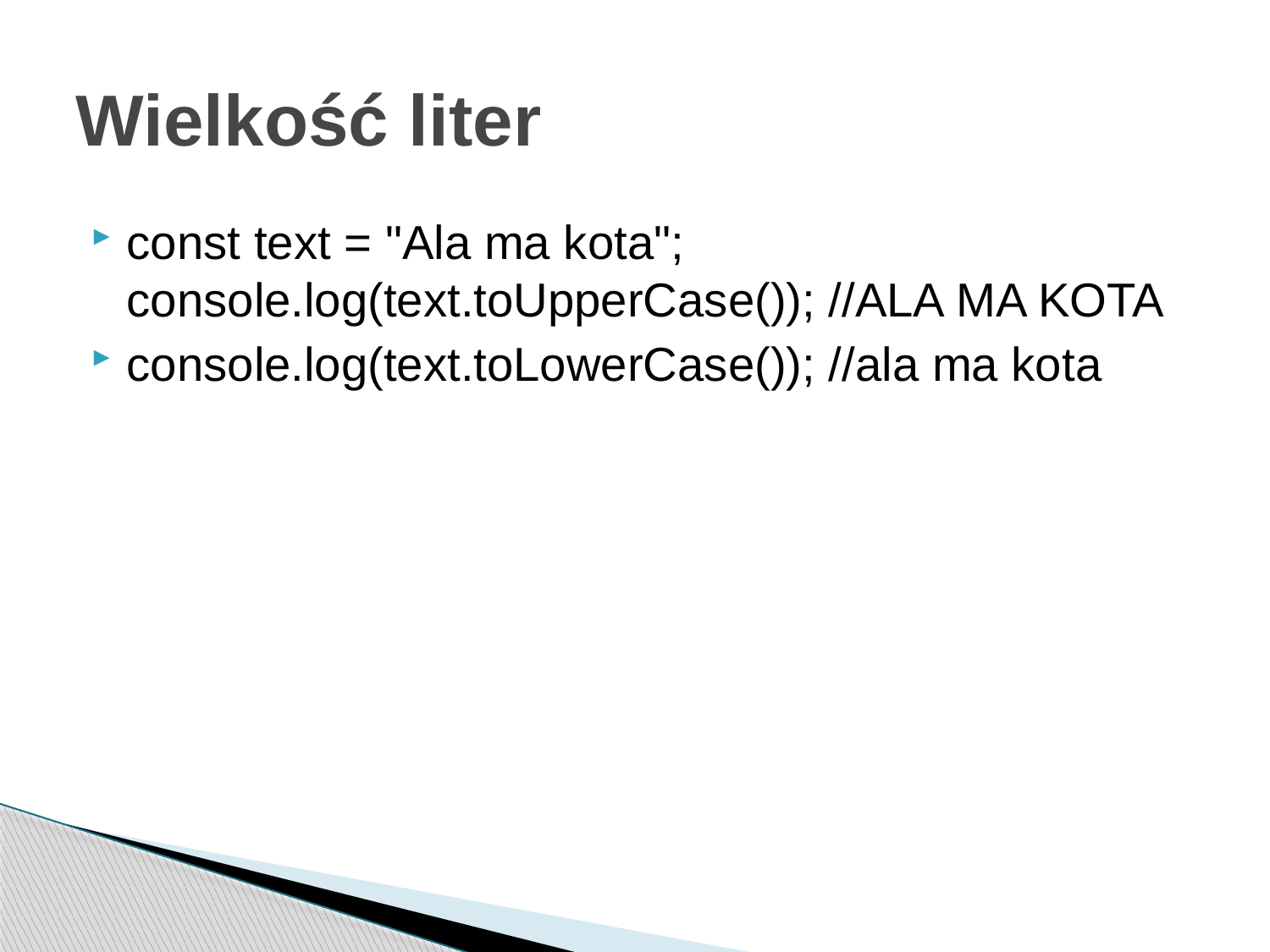

# Wielkość liter
const text = "Ala ma kota"; console.log(text.toUpperCase()); //ALA MA KOTA
console.log(text.toLowerCase()); //ala ma kota